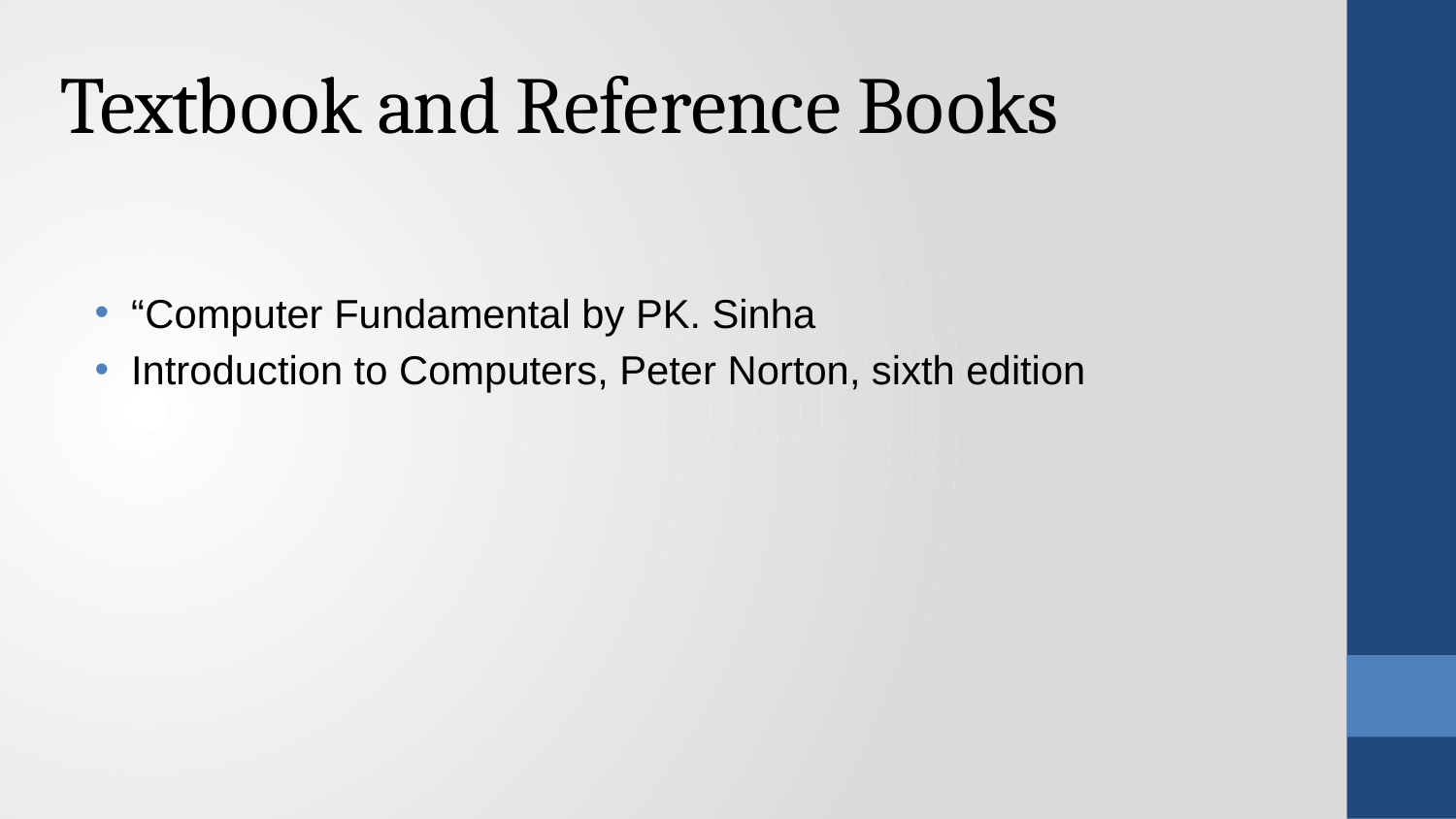

# Textbook and Reference Books

“Computer Fundamental by PK. Sinha
Introduction to Computers, Peter Norton, sixth edition